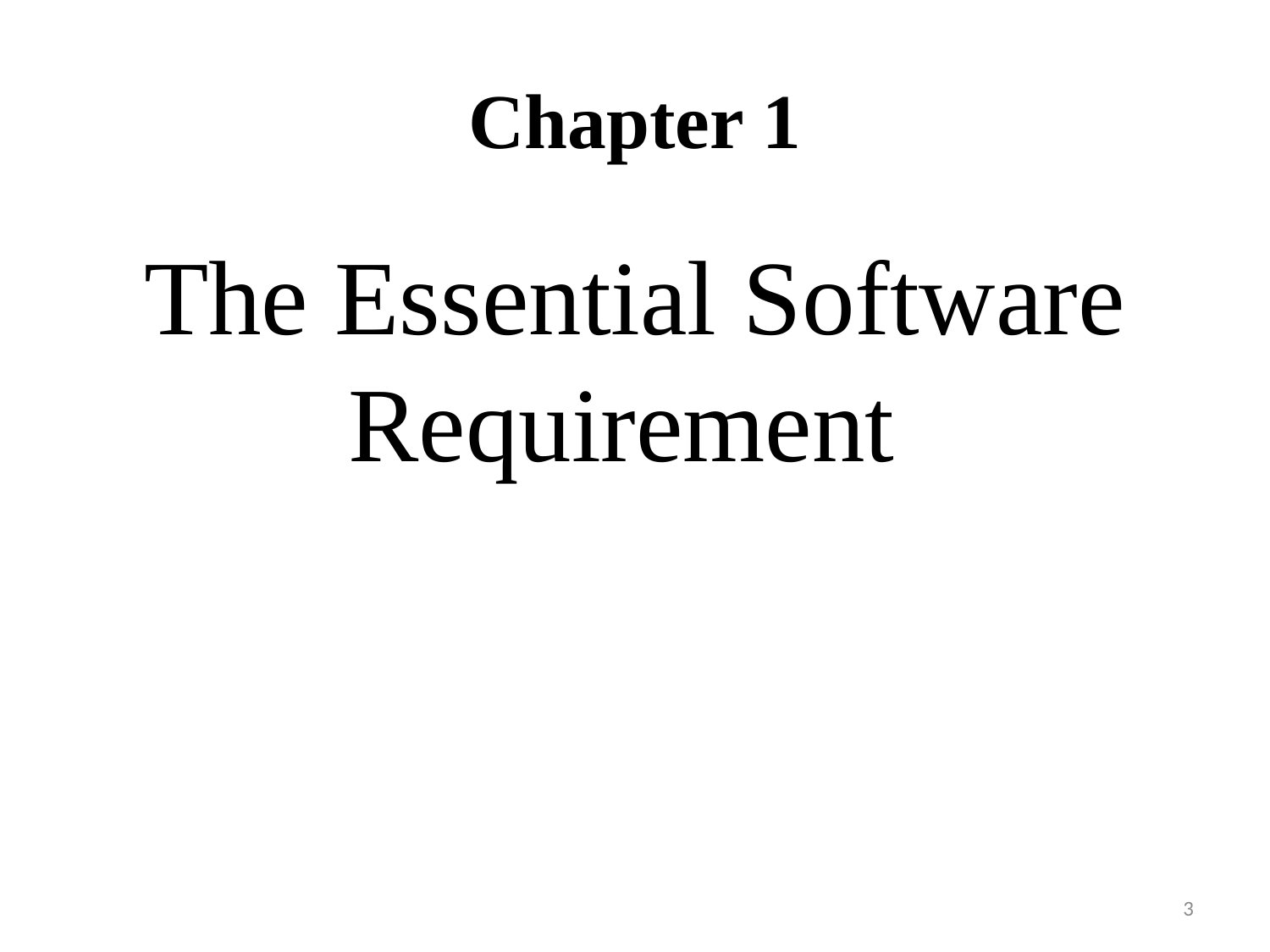

# Chapter 1
The Essential Software Requirement
3